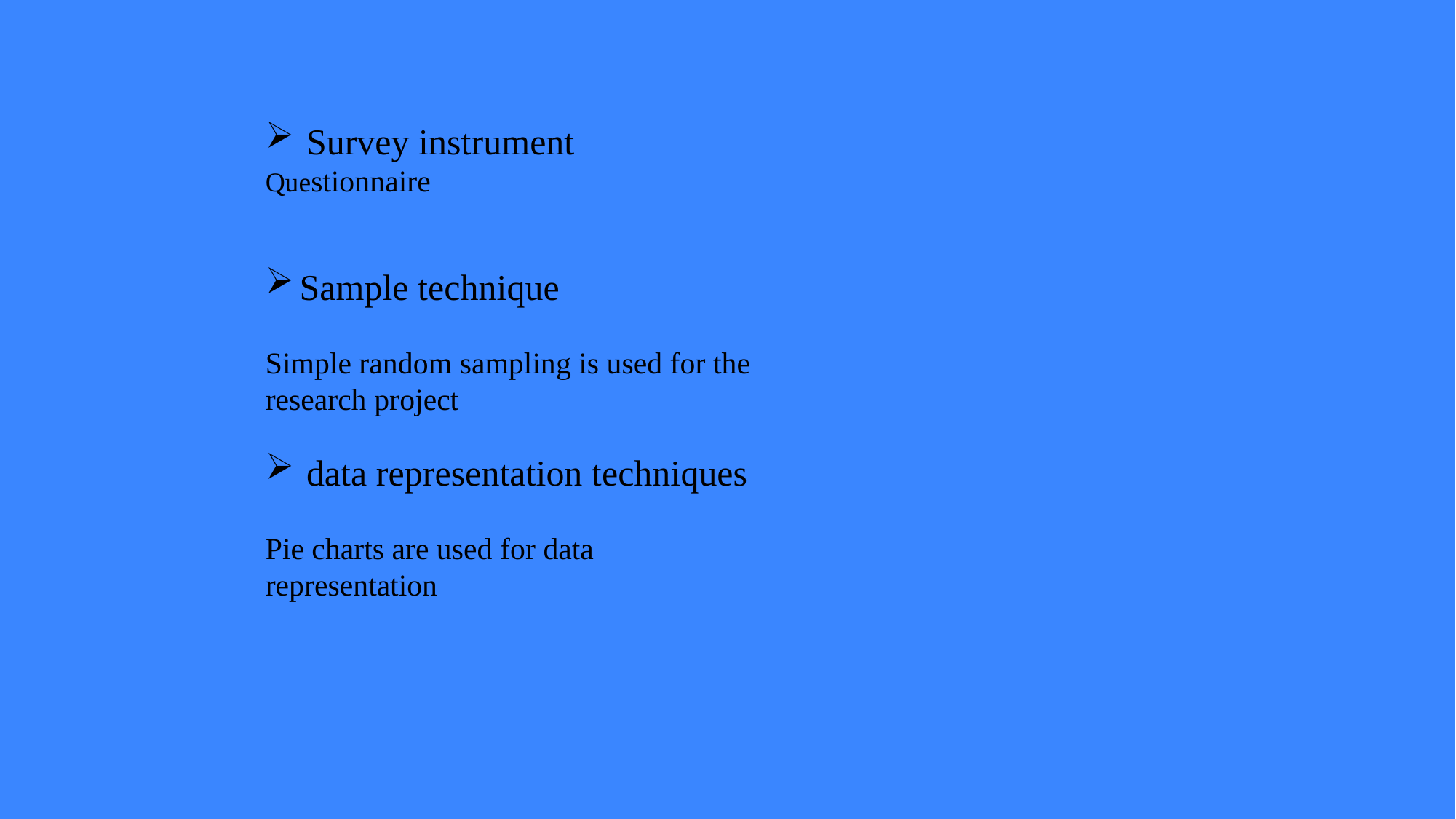

Survey instrument
Questionnaire

Sample technique

Simple random sampling is used for the research project

data representation techniques

Pie charts are used for data representation